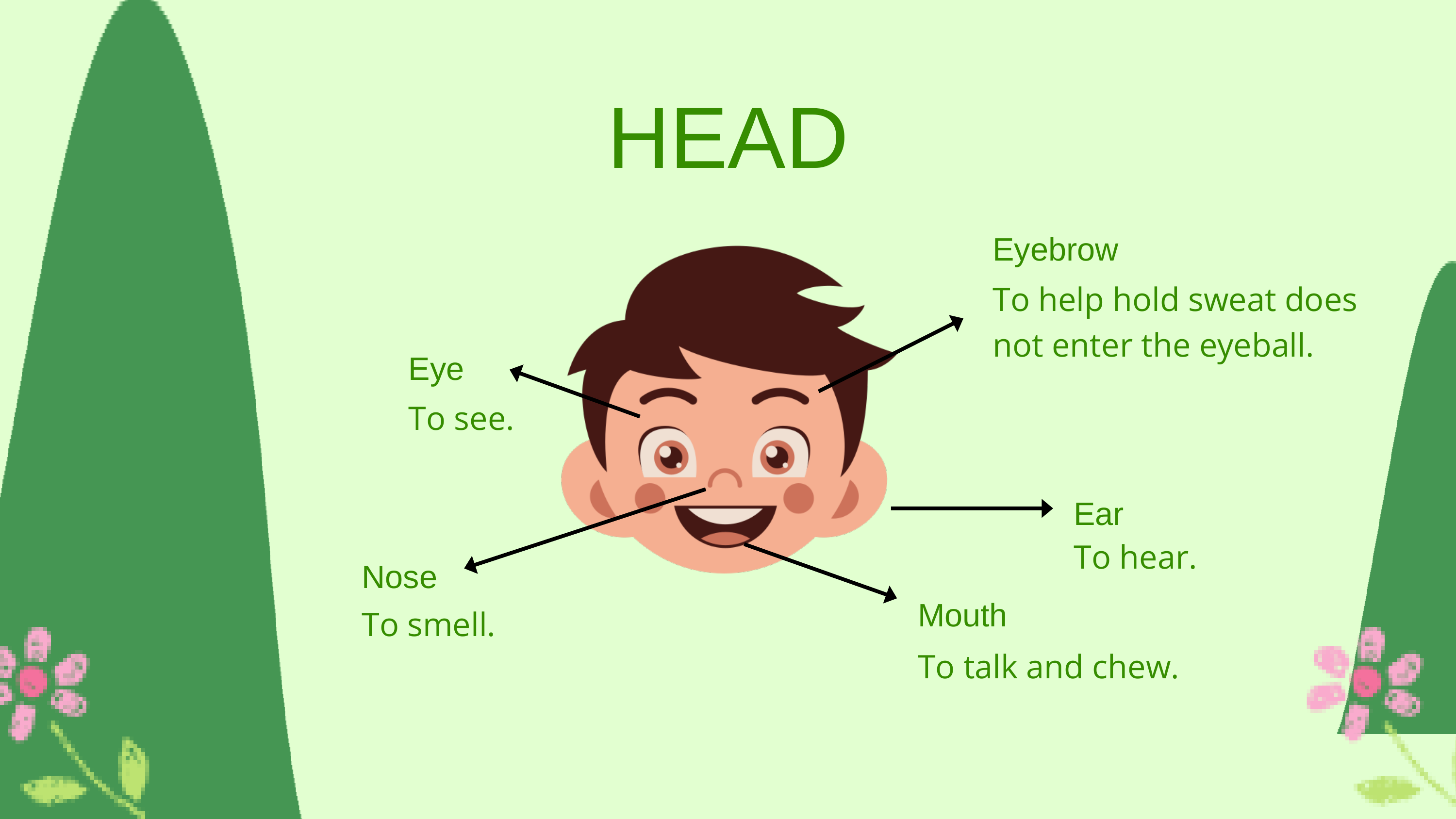

HEAD

Eyebrow

To help hold sweat does not enter the eyeball.
Eye

To see.

Ear

To hear.
Nose

Mouth
To smell.

To talk and chew.